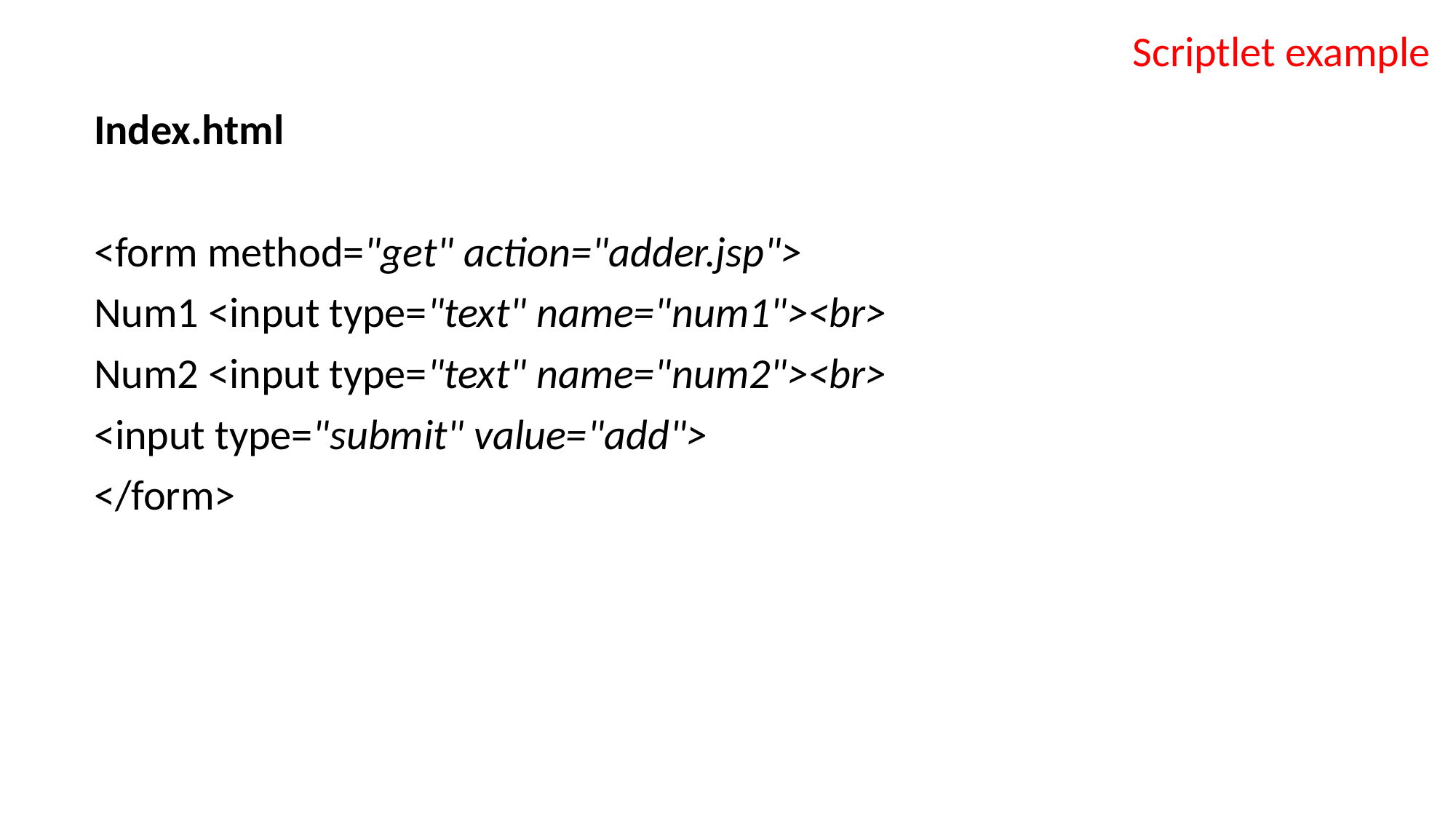

# Scriptlet example
Index.html

<form method="get" action="adder.jsp">
Num1 <input type="text" name="num1"><br>
Num2 <input type="text" name="num2"><br>
<input type="submit" value="add">
</form>